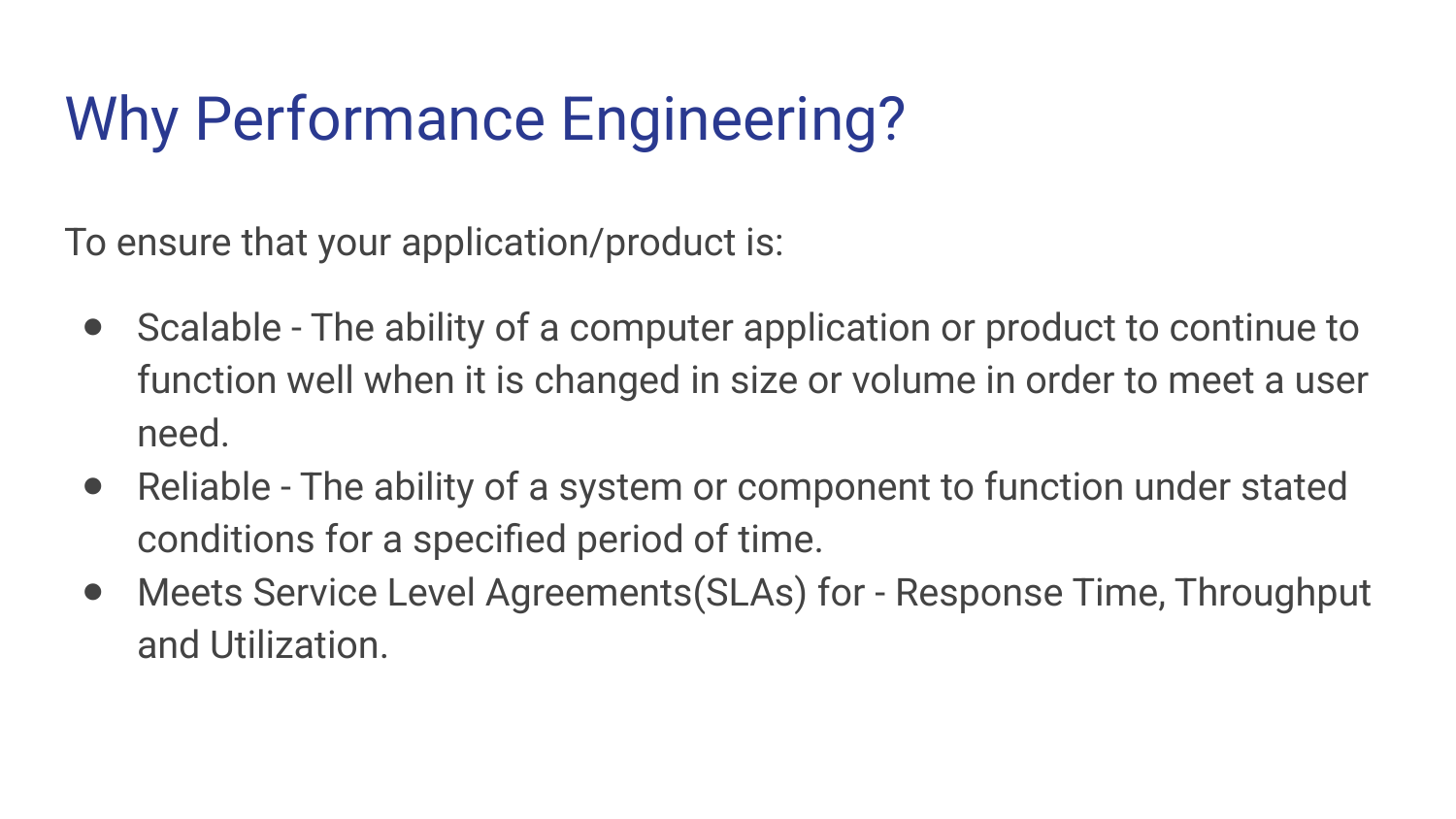

# Why Performance Engineering?
To ensure that your application/product is:
Scalable - The ability of a computer application or product to continue to function well when it is changed in size or volume in order to meet a user need.
Reliable - The ability of a system or component to function under stated conditions for a specified period of time.
Meets Service Level Agreements(SLAs) for - Response Time, Throughput and Utilization.